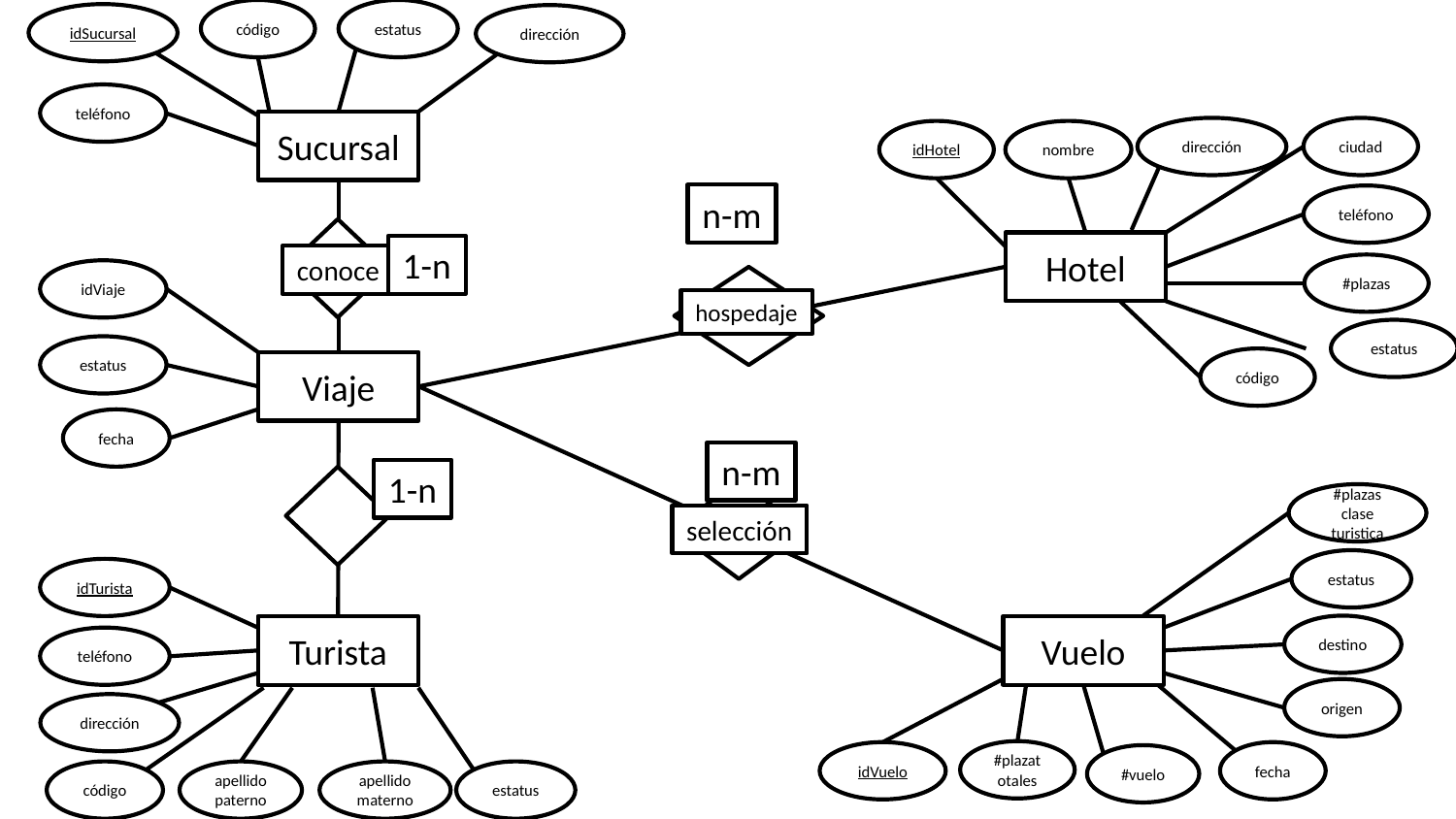

código
estatus
idSucursal
dirección
teléfono
Sucursal
dirección
ciudad
idHotel
nombre
n-m
teléfono

Hotel
1-n
conoce
#plazas
idViaje

hospedaje
estatus
estatus
código
Viaje
fecha
n-m
1-n

#plazas
clase
turistica
selección
estatus
idTurista
destino
Turista
Vuelo
teléfono
origen
dirección
#plazatotales
idVuelo
fecha
#vuelo
código
apellidopaterno
apellidomaterno
estatus